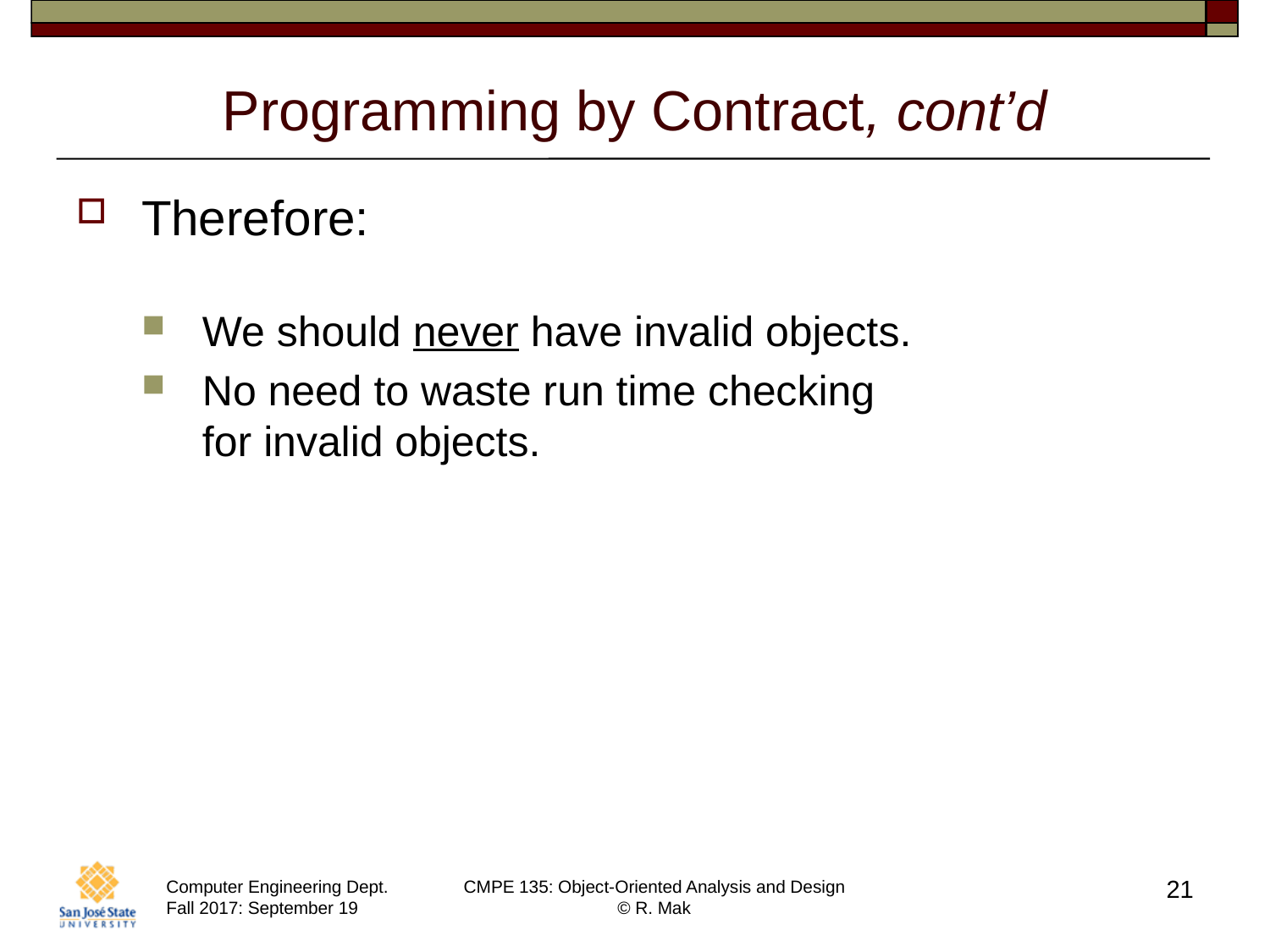

# Programming by Contract, cont’d
Therefore:

We should never have invalid objects.
No need to waste run time checking
for invalid objects.
21